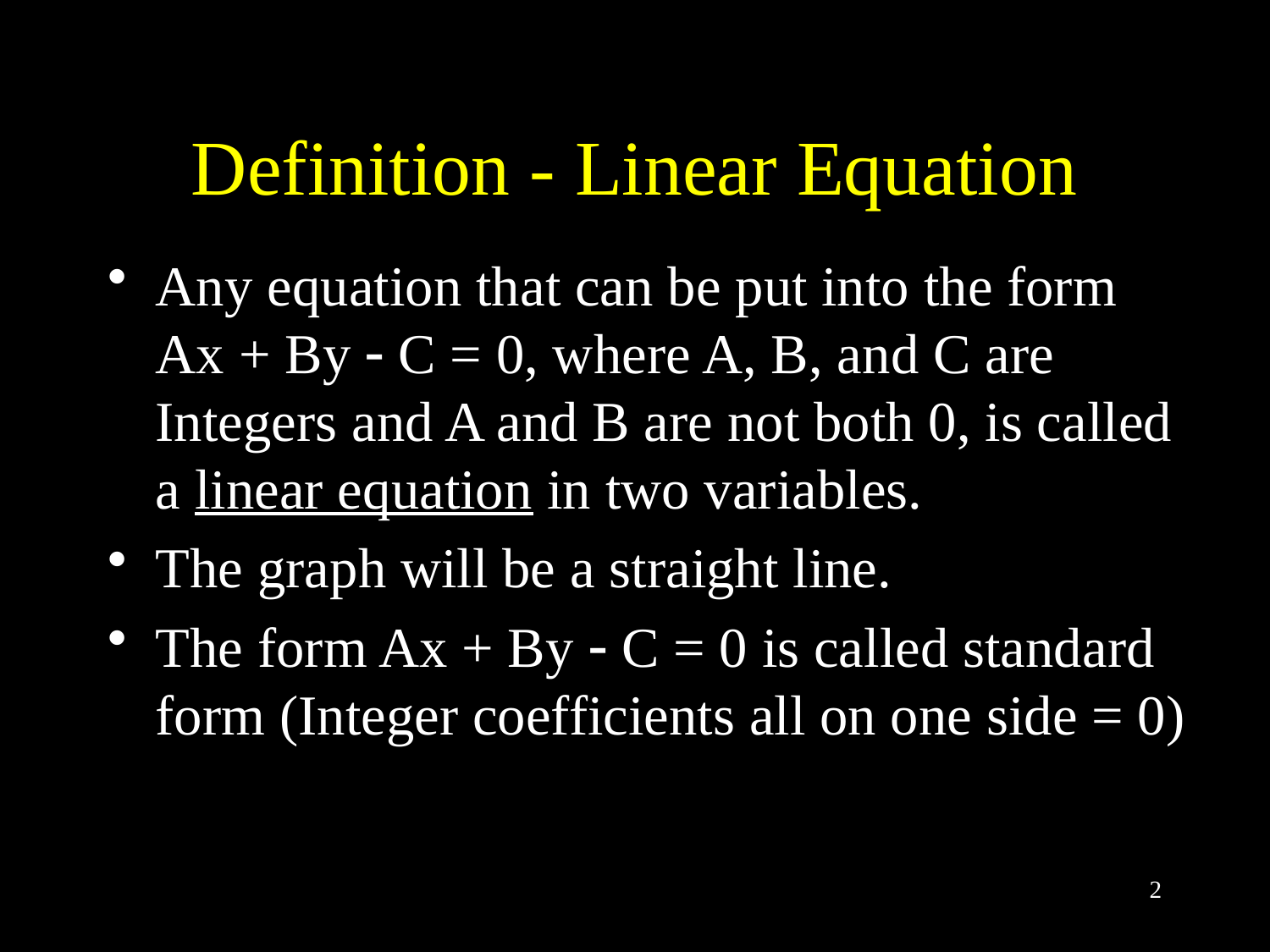

# Definition - Linear Equation
Any equation that can be put into the form
Ax + By − C = 0, where A, B, and C are Integers and A and B are not both 0, is called a linear equation in two variables.
The graph will be a straight line.
The form Ax + By − C = 0 is called standard form (Integer coefficients all on one side = 0)
2